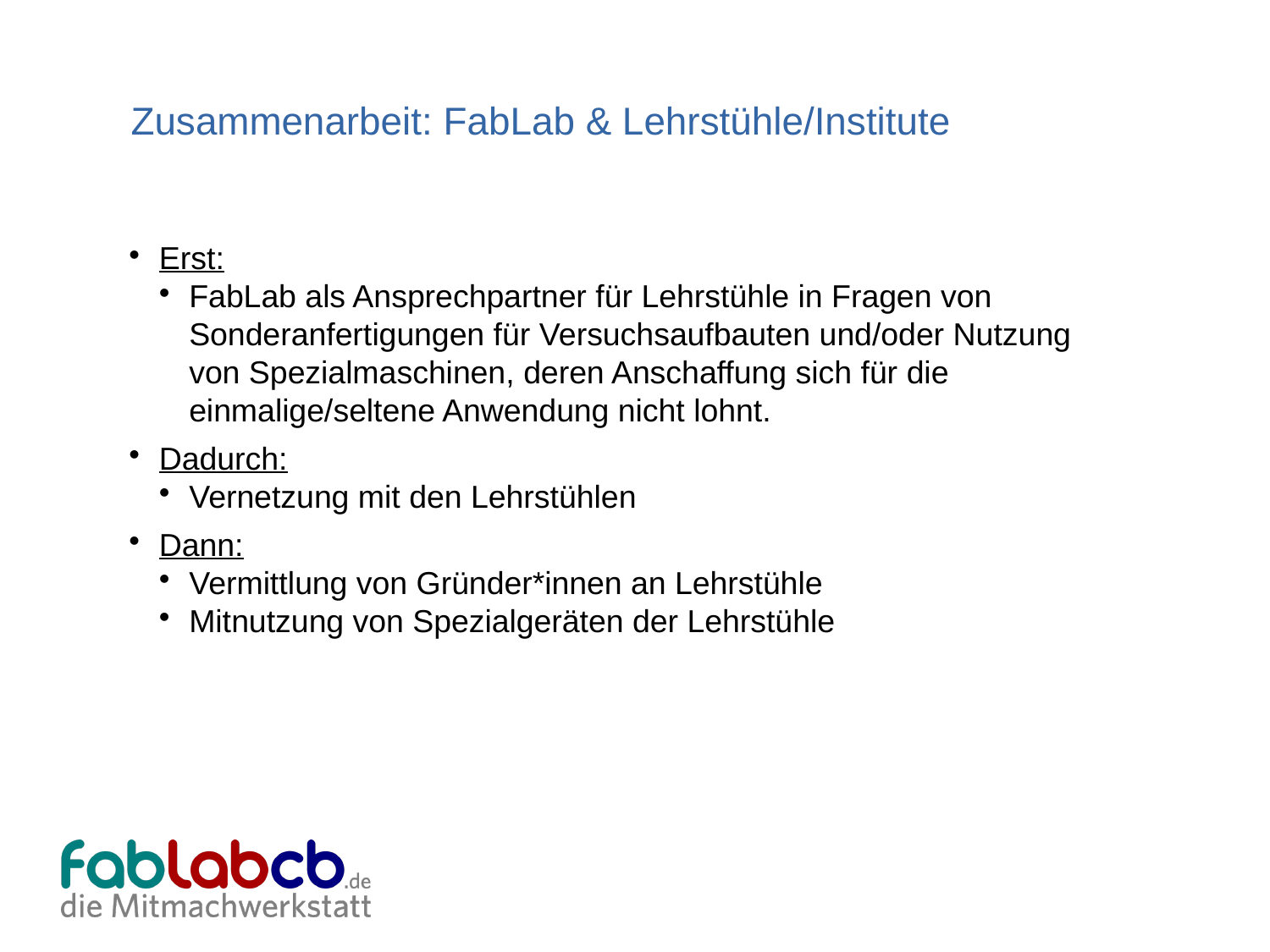

Zusammenarbeit: FabLab & Lehrstühle/Institute
Erst:
FabLab als Ansprechpartner für Lehrstühle in Fragen von Sonderanfertigungen für Versuchsaufbauten und/oder Nutzung von Spezialmaschinen, deren Anschaffung sich für die einmalige/seltene Anwendung nicht lohnt.
Dadurch:
Vernetzung mit den Lehrstühlen
Dann:
Vermittlung von Gründer*innen an Lehrstühle
Mitnutzung von Spezialgeräten der Lehrstühle